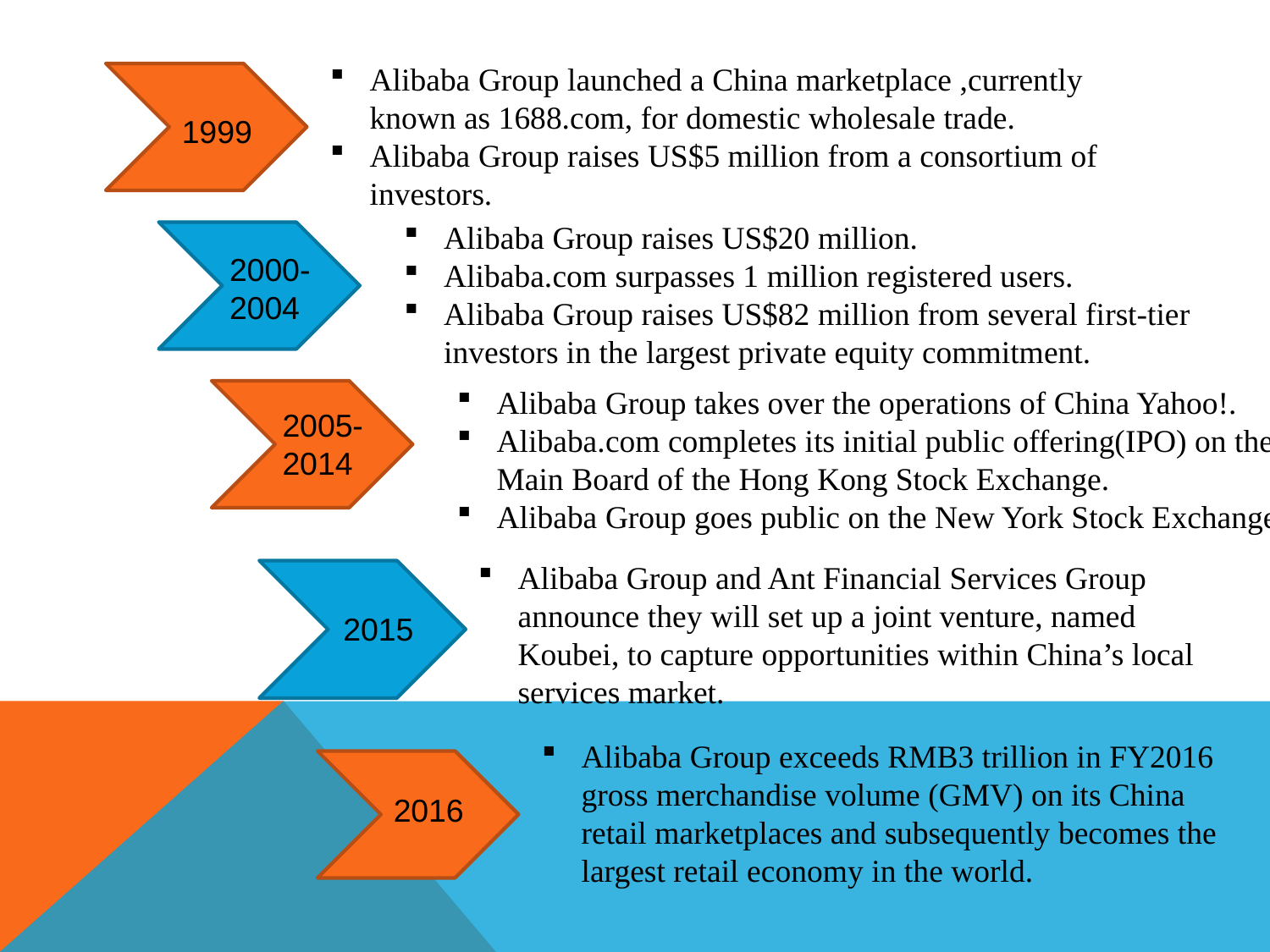

Alibaba Group launched a China marketplace ,currently known as 1688.com, for domestic wholesale trade.
Alibaba Group raises US$5 million from a consortium of investors.

1999
Alibaba Group raises US$20 million.
Alibaba.com surpasses 1 million registered users.
Alibaba Group raises US$82 million from several first-tier investors in the largest private equity commitment.

2000-
2004
Alibaba Group takes over the operations of China Yahoo!.
Alibaba.com completes its initial public offering(IPO) on the Main Board of the Hong Kong Stock Exchange.
Alibaba Group goes public on the New York Stock Exchange.

2005-2014
Alibaba Group and Ant Financial Services Group announce they will set up a joint venture, named Koubei, to capture opportunities within China’s local services market.

2015
Alibaba Group exceeds RMB3 trillion in FY2016 gross merchandise volume (GMV) on its China retail marketplaces and subsequently becomes the largest retail economy in the world.

2016